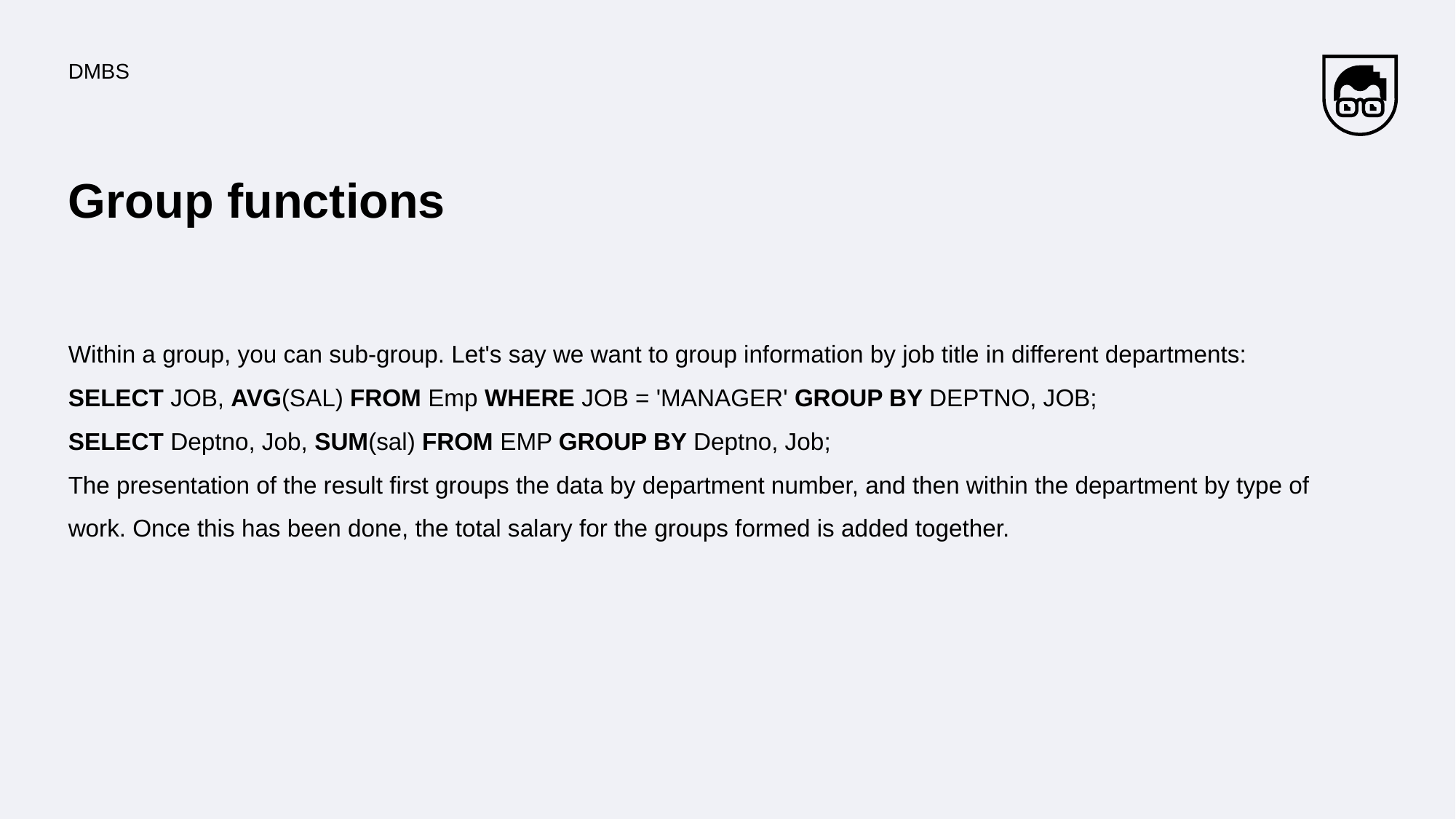

DMBS
# Group functions
Within a group, you can sub-group. Let's say we want to group information by job title in different departments:
SELECT JOB, AVG(SAL) FROM Emp WHERE JOB = 'MANAGER' GROUP BY DEPTNO, JOB;
SELECT Deptno, Job, SUM(sal) FROM EMP GROUP BY Deptno, Job;
The presentation of the result first groups the data by department number, and then within the department by type of work. Once this has been done, the total salary for the groups formed is added together.